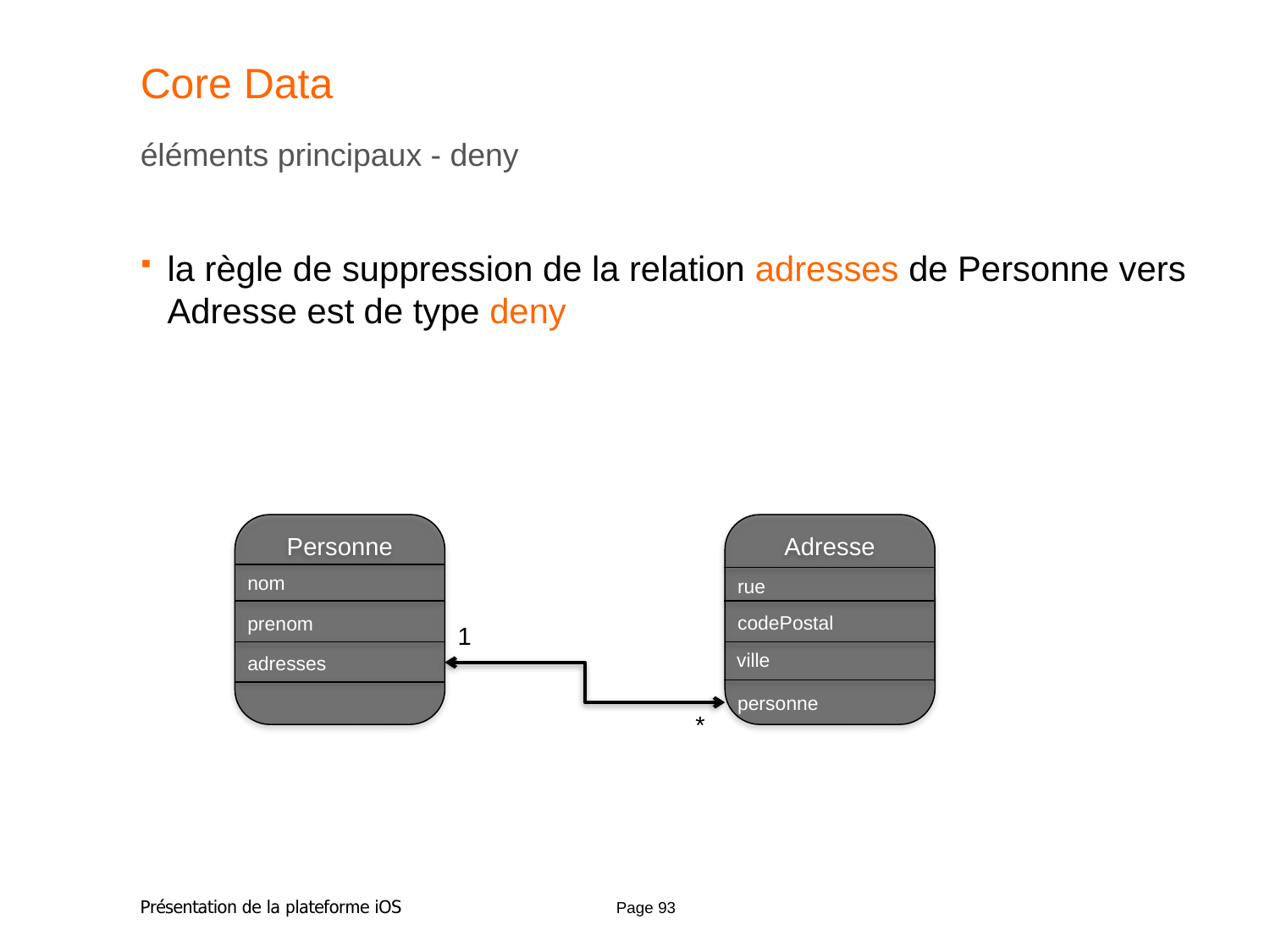

# Core Data
éléments principaux - deny

la règle de suppression de la relation adresses de Personne vers Adresse est de type deny
Personne
nom
prenom
adresses
Adresse
rue
codePostal
ville
personne
1
*
Présentation de la plateforme iOS